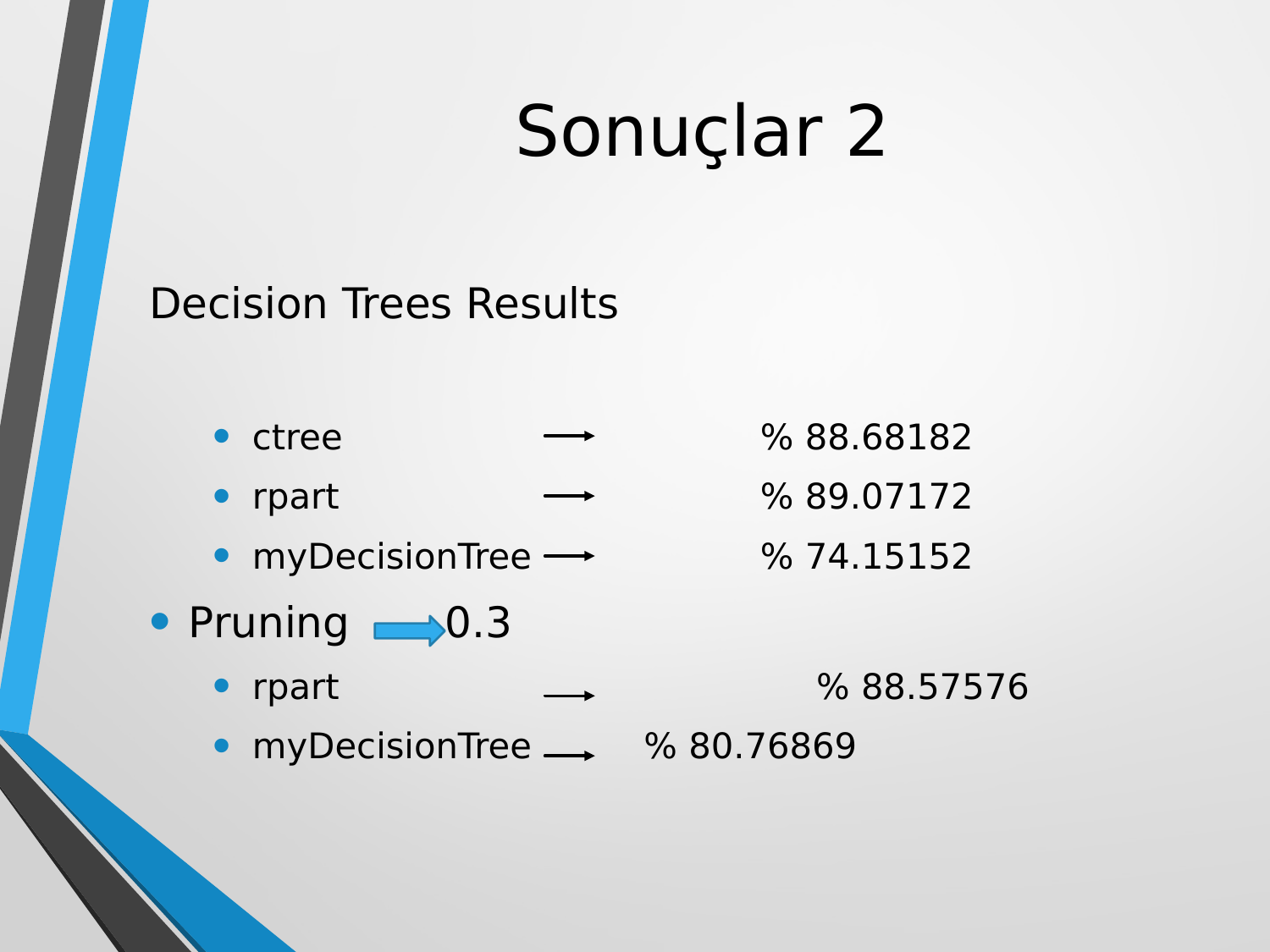

# Sonuçlar 2
Decision Trees Results

ctree            			% 88.68182
rpart            			% 89.07172
myDecisionTree          	% 74.15152
Pruning       0.3
rpart         			     % 88.57576
myDecisionTree          % 80.76869